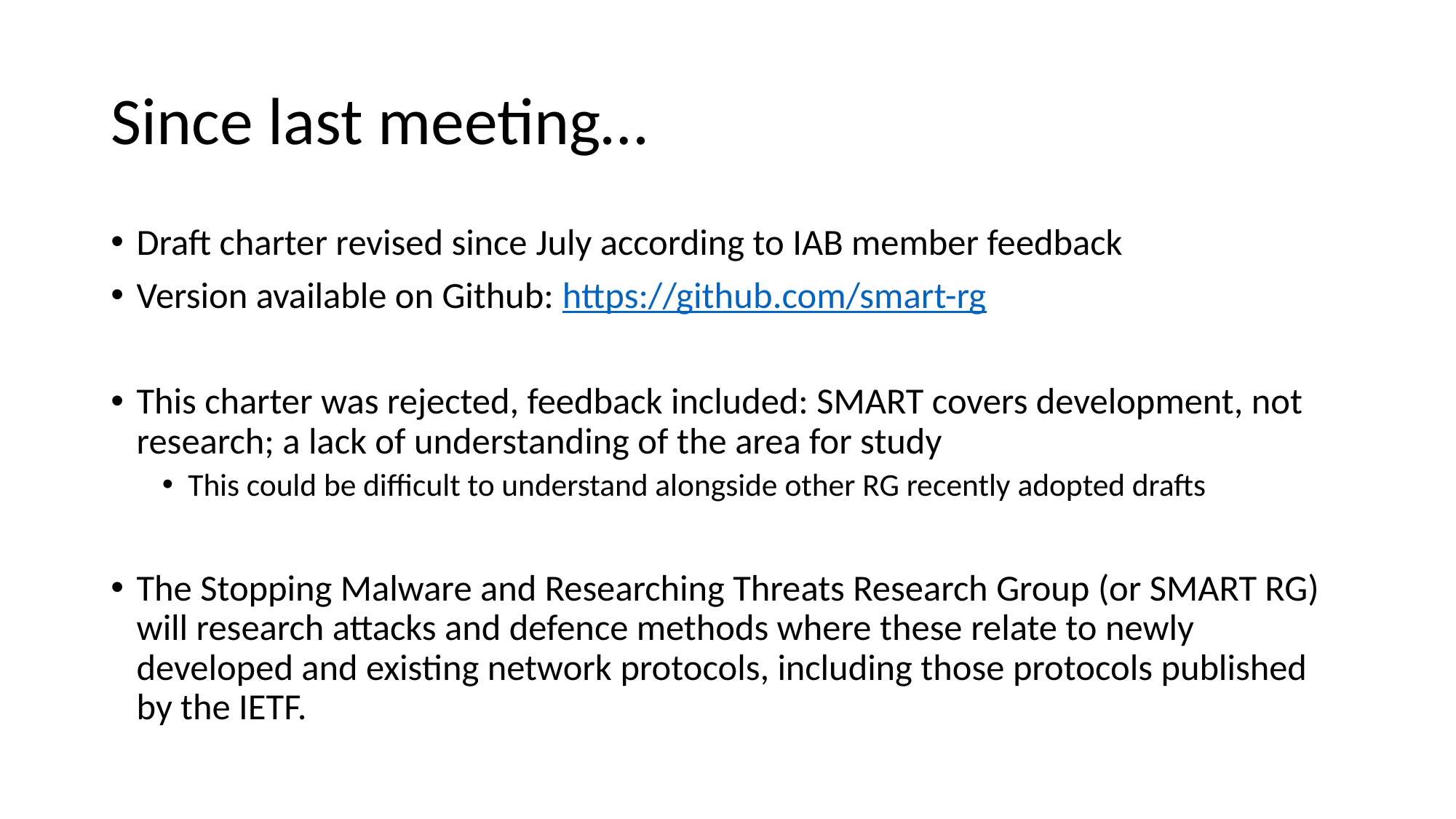

# Since last meeting…
Draft charter revised since July according to IAB member feedback
Version available on Github: https://github.com/smart-rg

This charter was rejected, feedback included: SMART covers development, not research; a lack of understanding of the area for study
This could be difficult to understand alongside other RG recently adopted drafts

The Stopping Malware and Researching Threats Research Group (or SMART RG) will research attacks and defence methods where these relate to newly developed and existing network protocols, including those protocols published by the IETF.